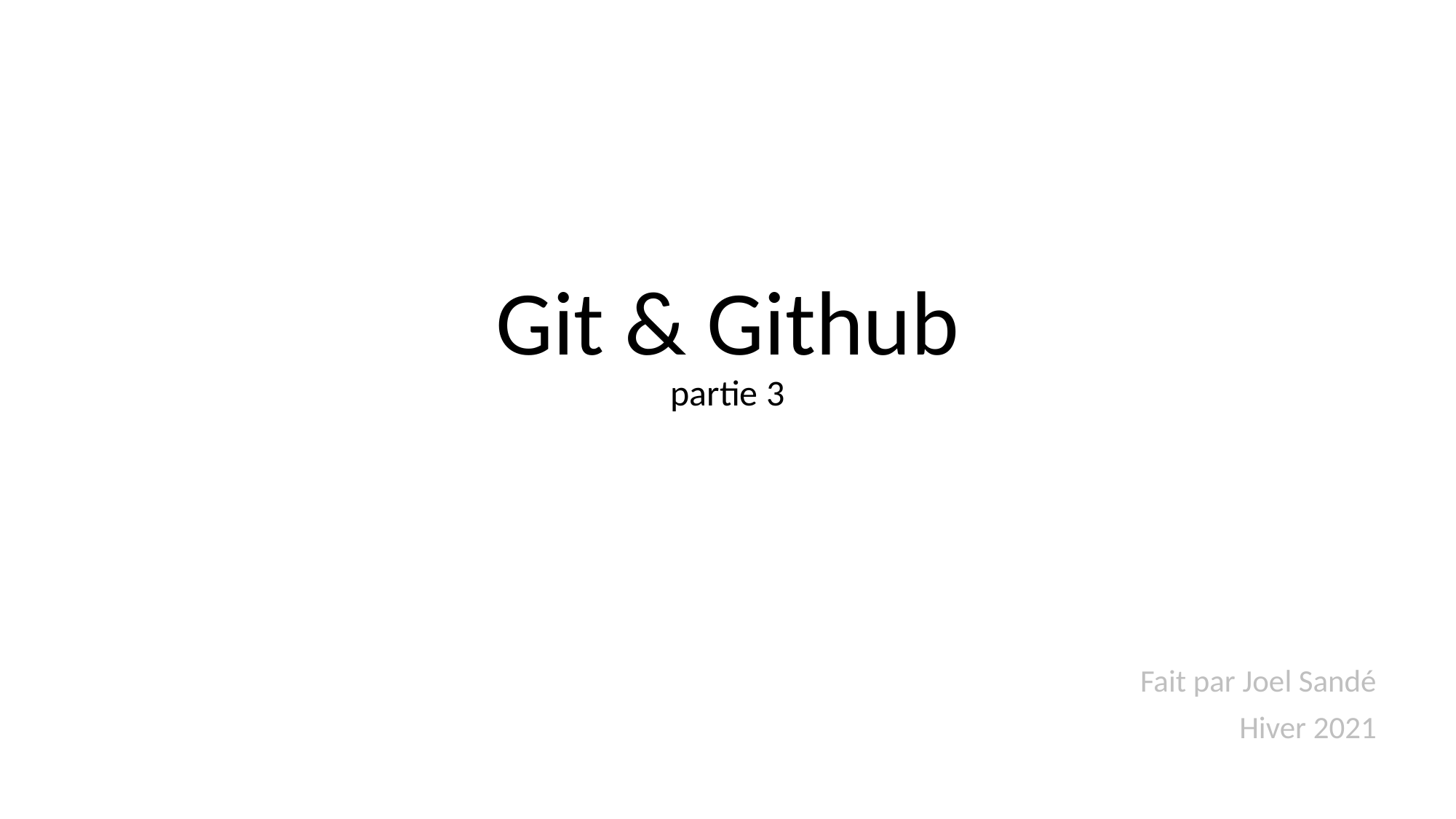

# Git & Github partie 3
Fait par Joel Sandé
Hiver 2021